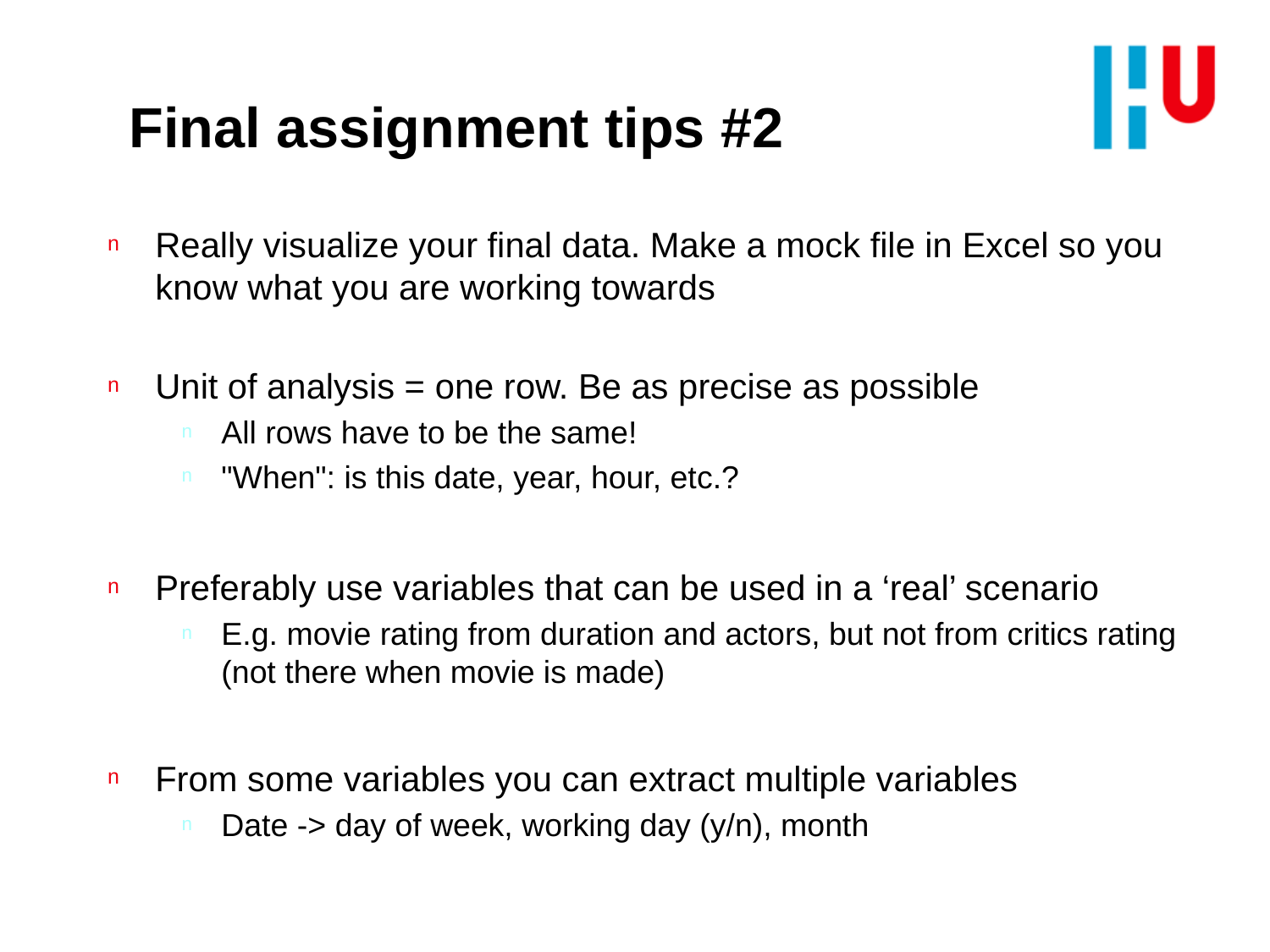

# Final assignment tips #2
Really visualize your final data. Make a mock file in Excel so you know what you are working towards

Unit of analysis = one row. Be as precise as possible
All rows have to be the same!
"When": is this date, year, hour, etc.?

Preferably use variables that can be used in a ‘real’ scenario
E.g. movie rating from duration and actors, but not from critics rating (not there when movie is made)

From some variables you can extract multiple variables
Date -> day of week, working day (y/n), month